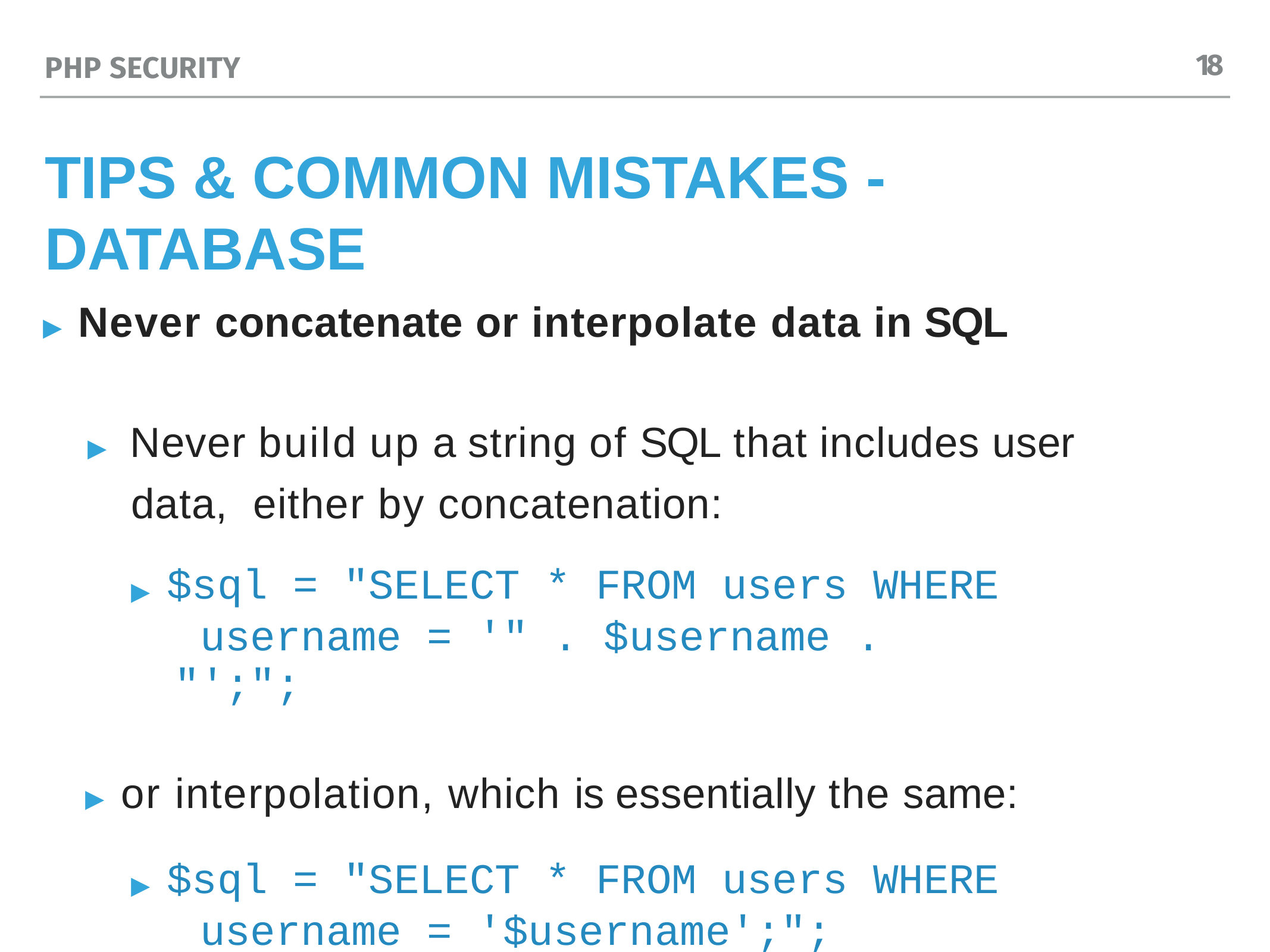

18
PHP SECURITY
# TIPS & COMMON MISTAKES - DATABASE
▸ Never concatenate or interpolate data in SQL
▸ Never build up a string of SQL that includes user data,  either by concatenation:
▸ $sql = "SELECT * FROM users WHERE  username = '" . $username . "';";
▸ or interpolation, which is essentially the same:
▸ $sql = "SELECT * FROM users WHERE  username = '$username';";